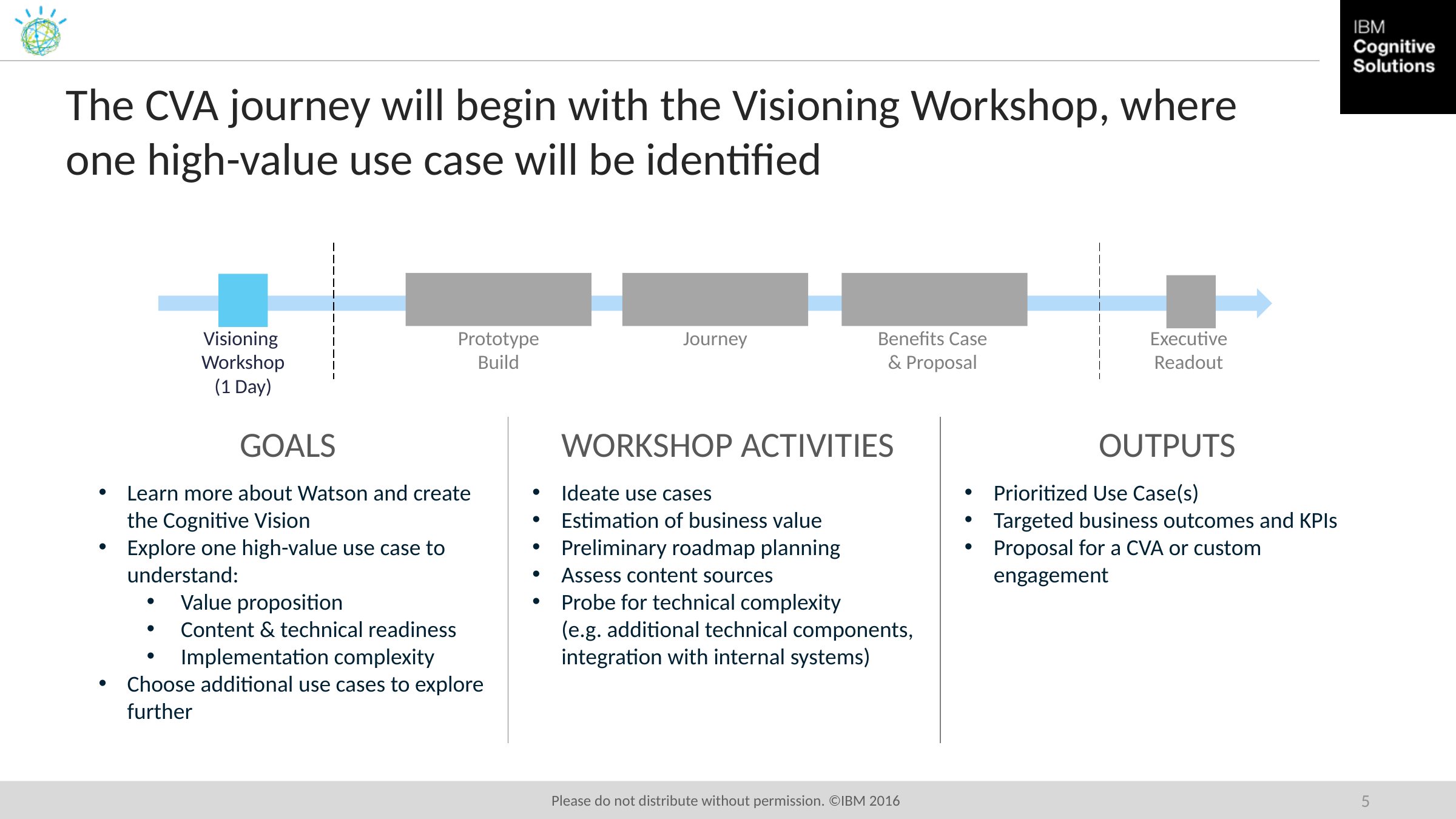

# The CVA journey will begin with the Visioning Workshop, where one high-value use case will be identified

Visioning
Workshop
(1 Day)
Prototype
Build
Journey
Benefits Case
& Proposal
Executive
Readout
GOALS
WORKSHOP ACTIVITIES
OUTPUTS
Learn more about Watson and create the Cognitive Vision
Explore one high-value use case to understand:
Value proposition
Content & technical readiness
Implementation complexity
Choose additional use cases to explore further

Ideate use cases
Estimation of business value
Preliminary roadmap planning
Assess content sources
Probe for technical complexity
(e.g. additional technical components, integration with internal systems)
Prioritized Use Case(s)
Targeted business outcomes and KPIs
Proposal for a CVA or custom engagement
5